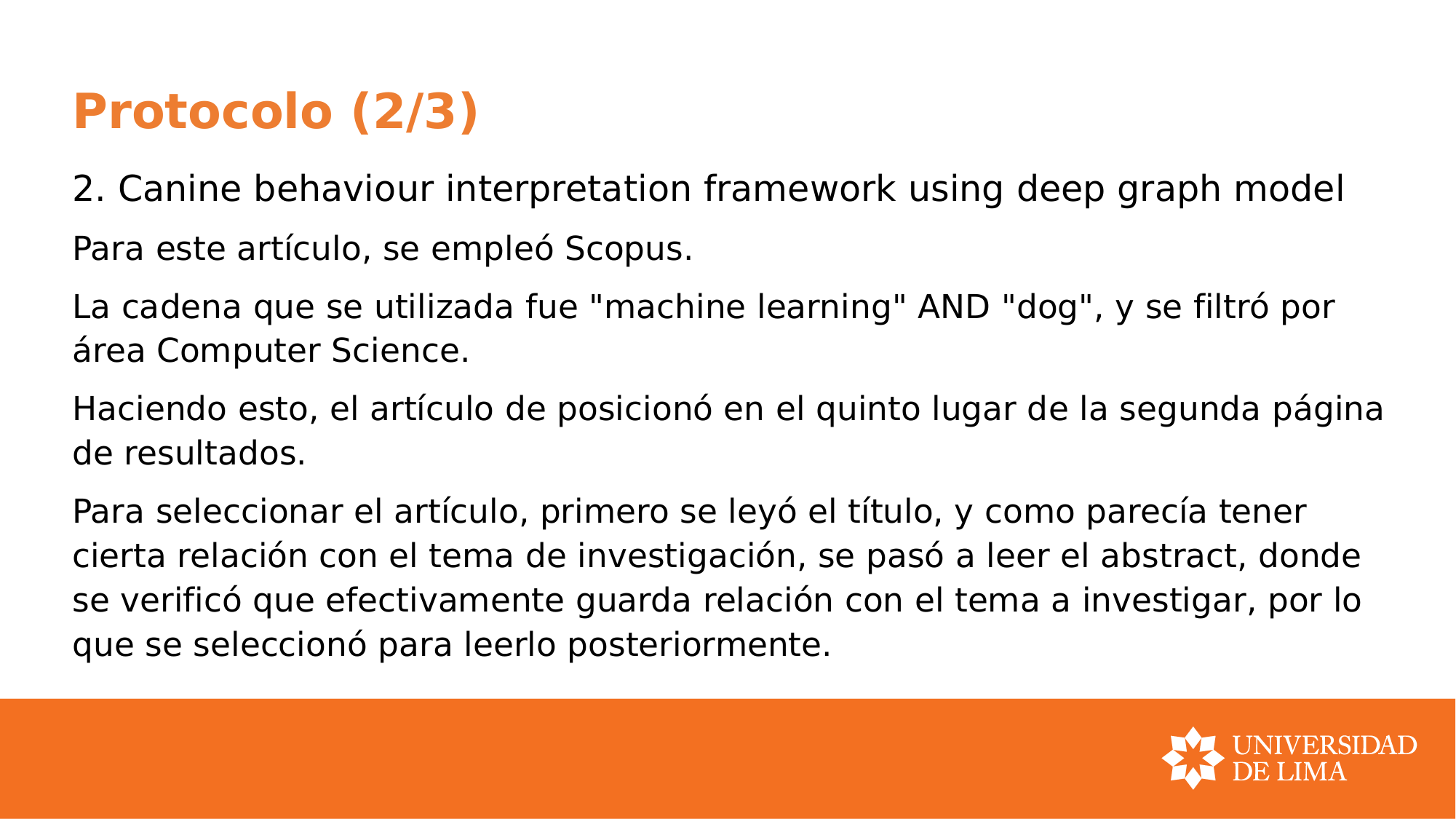

# Protocolo (2/3)
2. Canine behaviour interpretation framework using deep graph model
Para este artículo, se empleó Scopus.
La cadena que se utilizada fue "machine learning" AND "dog", y se filtró por área Computer Science.
Haciendo esto, el artículo de posicionó en el quinto lugar de la segunda página de resultados.
Para seleccionar el artículo, primero se leyó el título, y como parecía tener cierta relación con el tema de investigación, se pasó a leer el abstract, donde se verificó que efectivamente guarda relación con el tema a investigar, por lo que se seleccionó para leerlo posteriormente.